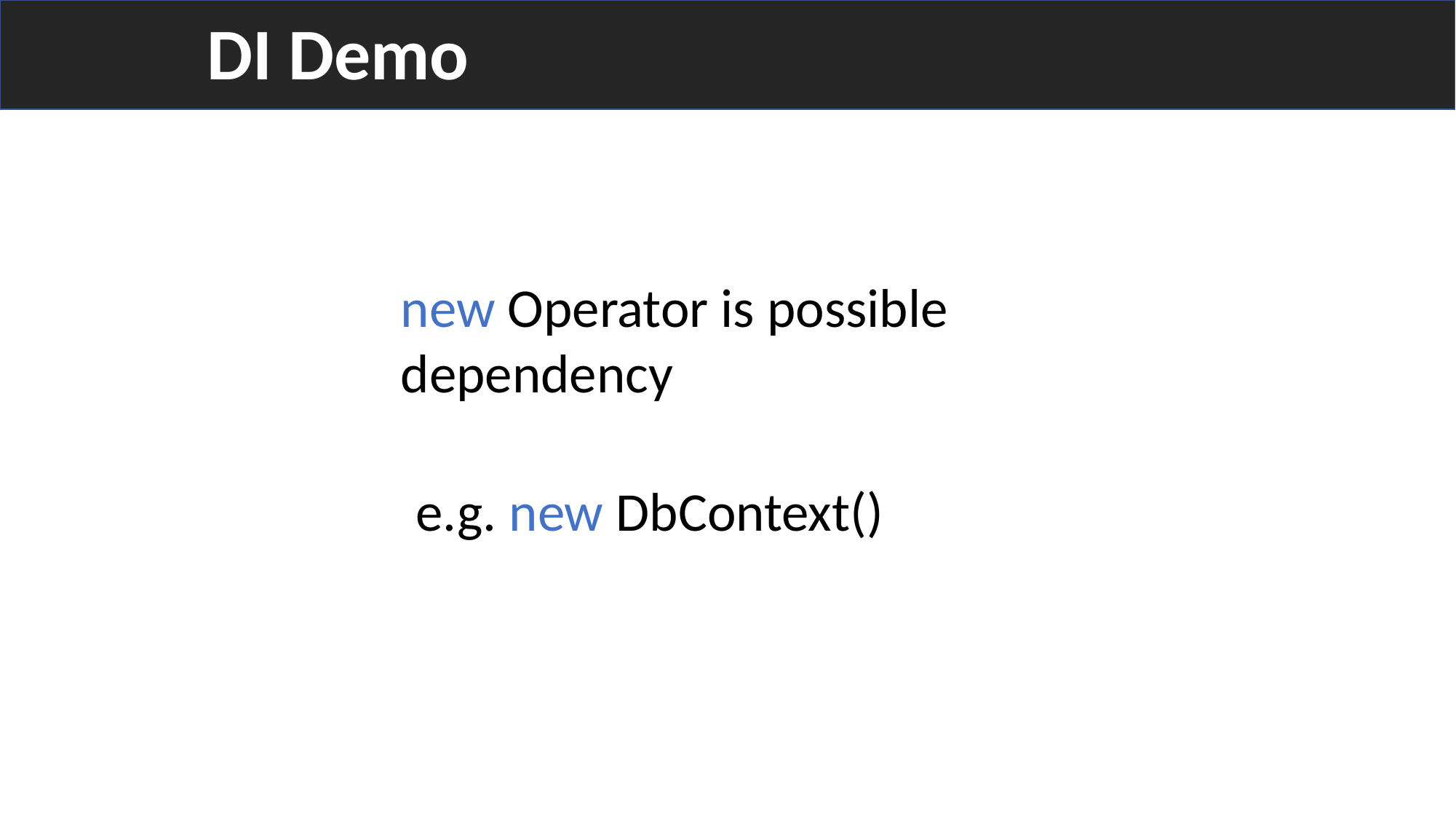

DI Demo

new Operator is possible dependency
e.g. new DbContext()